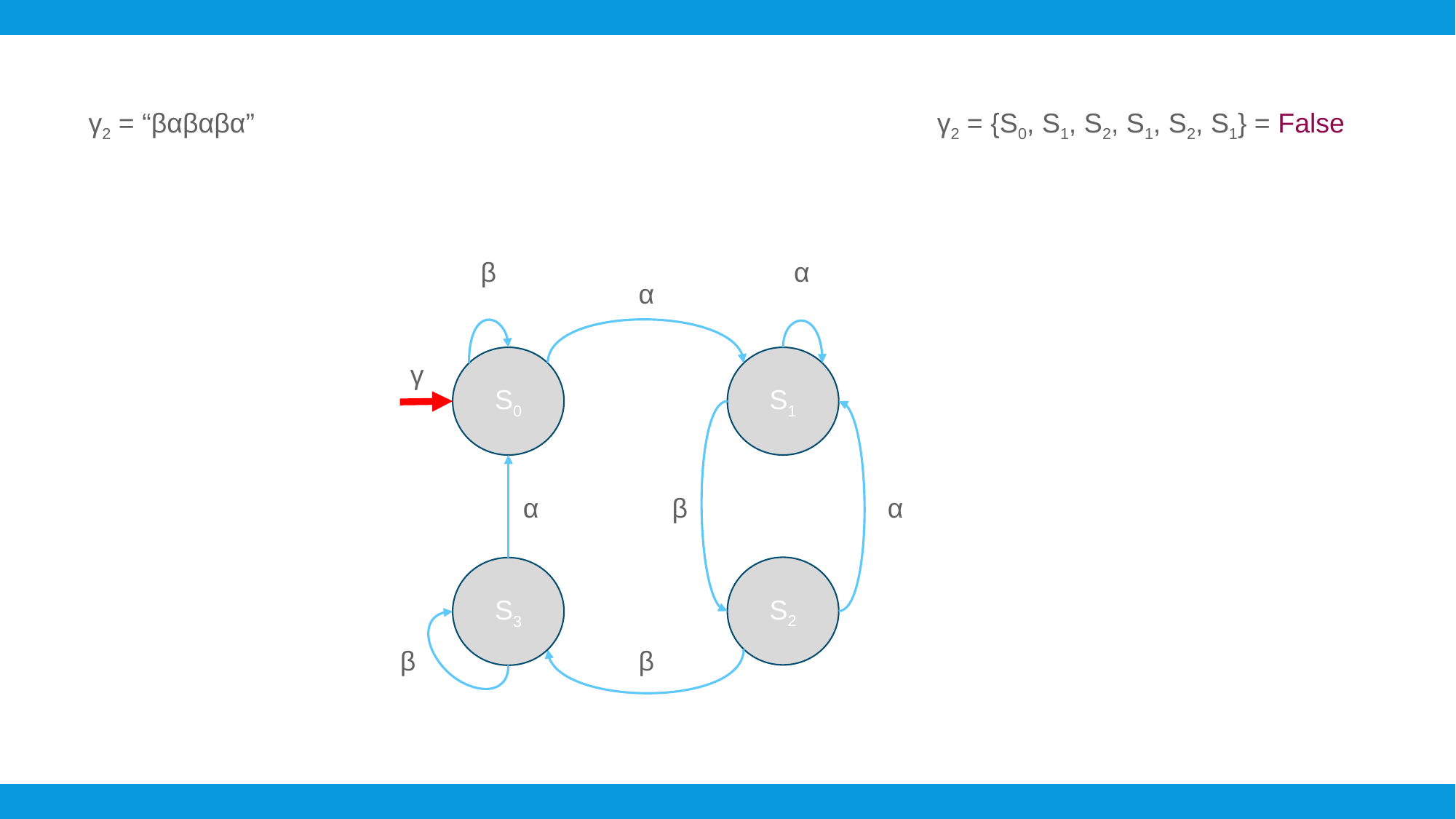

γ2 = “βαβαβα”
γ2 = {S0, S1, S2, S1, S2, S1} = False
β
α
α
S0
S1
S2
γ
α
α
β
S3
β
β